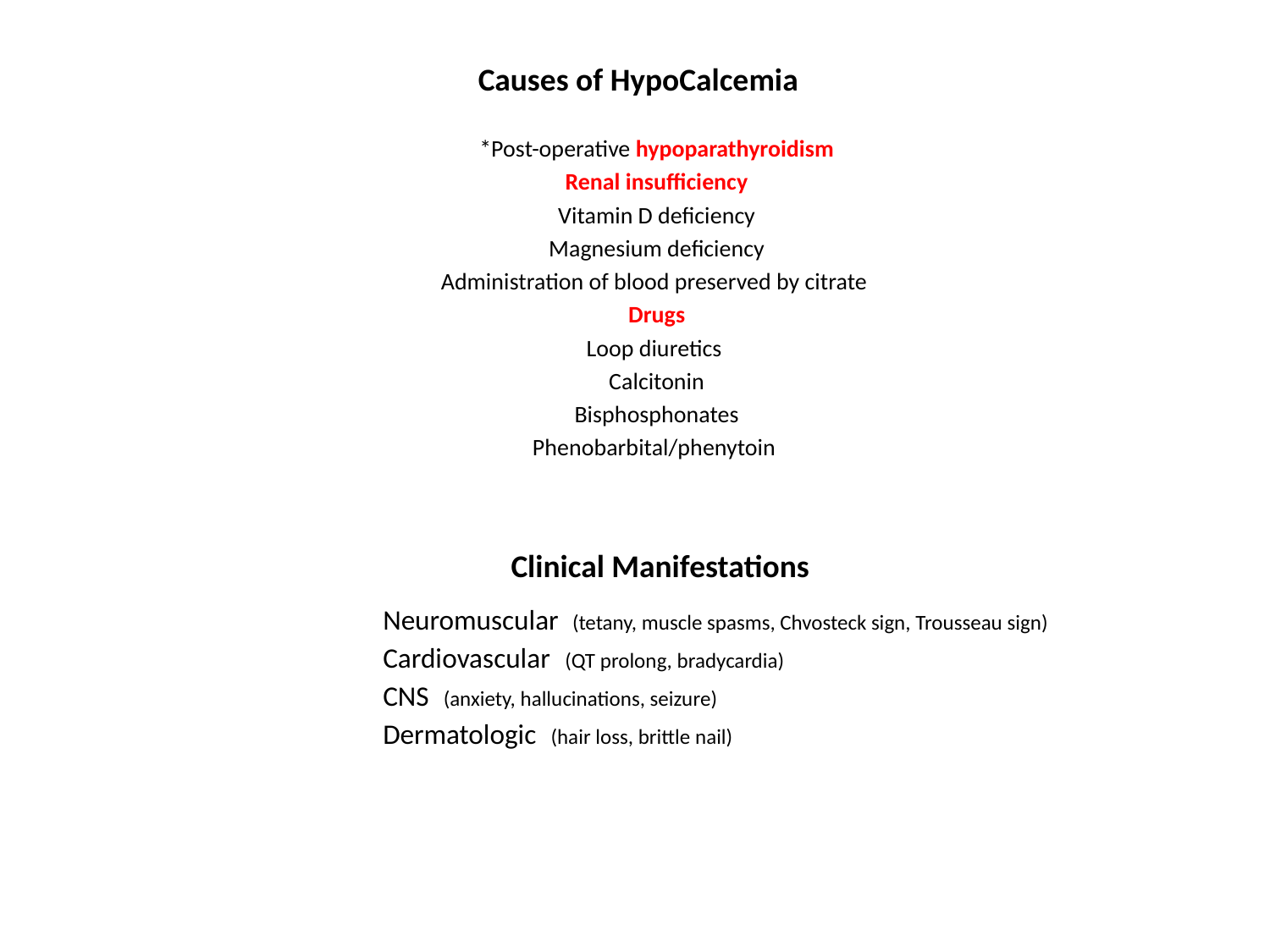

Causes of HypoCalcemia
*Post-operative hypoparathyroidism
Renal insufficiency
Vitamin D deficiency
Magnesium deficiency
Administration of blood preserved by citrate
Drugs
Loop diuretics
Calcitonin
Bisphosphonates
Phenobarbital/phenytoin
Clinical Manifestations
Neuromuscular  (tetany, muscle spasms, Chvosteck sign, Trousseau sign)
Cardiovascular  (QT prolong, bradycardia)
CNS  (anxiety, hallucinations, seizure)
Dermatologic  (hair loss, brittle nail)